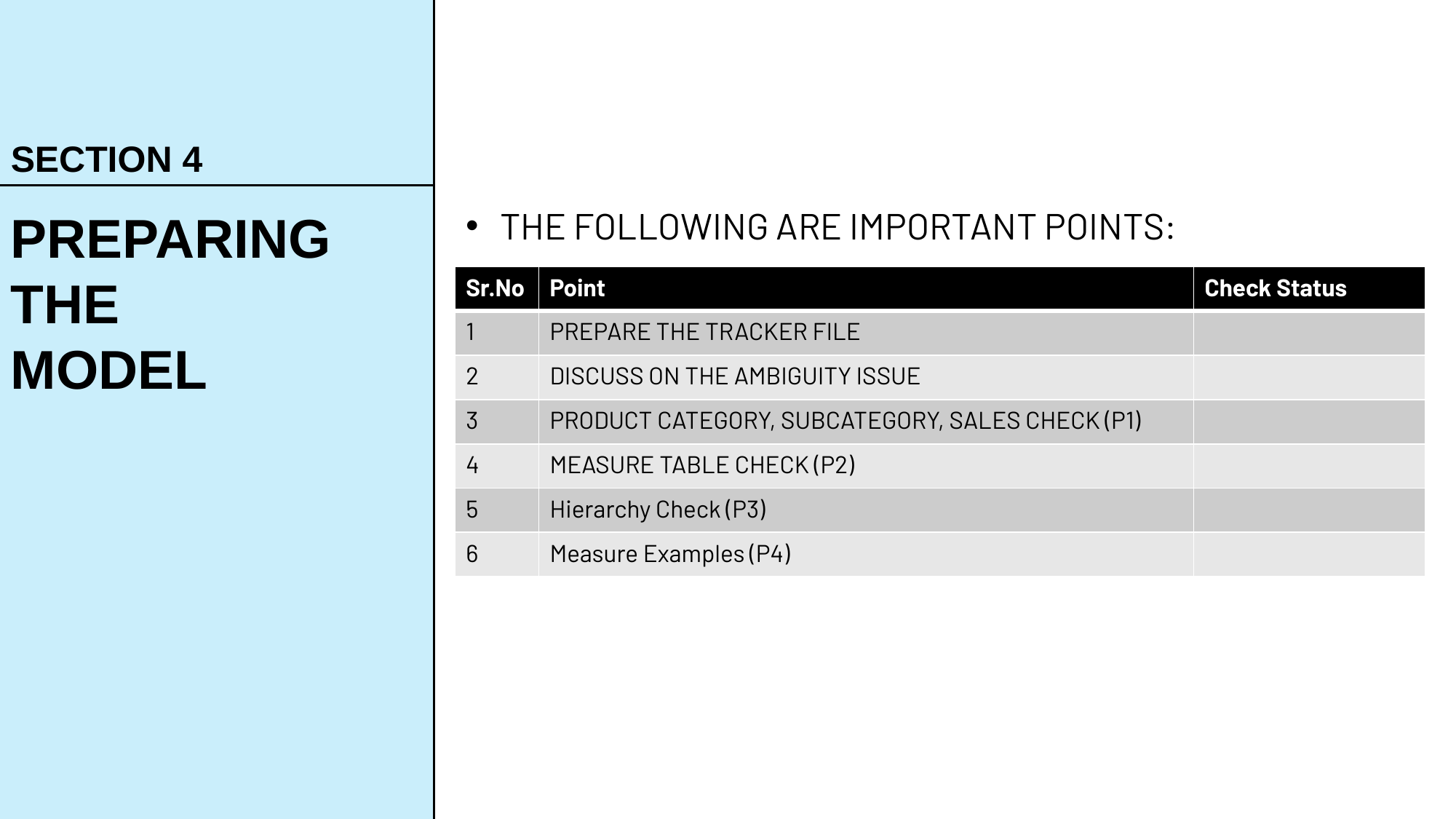

SECTION 4
PREPARING THE
MODEL
THE FOLLOWING ARE IMPORTANT POINTS:
| Sr.No | Point | Check Status |
| --- | --- | --- |
| 1 | PREPARE THE TRACKER FILE |  |
| 2 | DISCUSS ON THE AMBIGUITY ISSUE |  |
| 3 | PRODUCT CATEGORY, SUBCATEGORY, SALES CHECK (P1) |  |
| 4 | MEASURE TABLE CHECK (P2) |  |
| 5 | Hierarchy Check (P3) |  |
| 6 | Measure Examples (P4) |  |